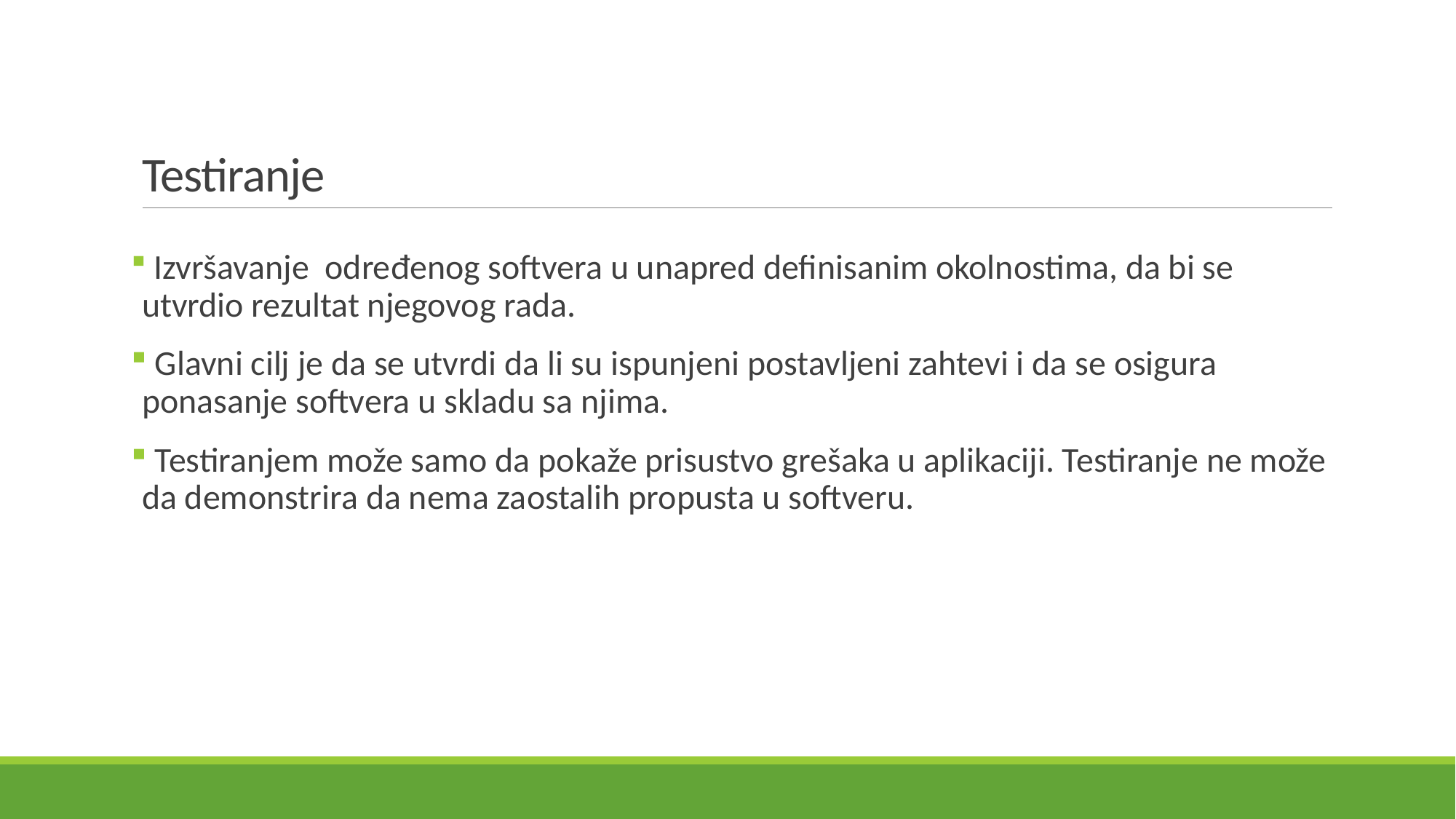

# Testiranje
 Izvršavanje  određenog softvera u unapred definisanim okolnostima, da bi se utvrdio rezultat njegovog rada.
 Glavni cilj je da se utvrdi da li su ispunjeni postavljeni zahtevi i da se osigura ponasanje softvera u skladu sa njima.
 Testiranjem može samo da pokaže prisustvo grešaka u aplikaciji. Testiranje ne može da demonstrira da nema zaostalih propusta u softveru.